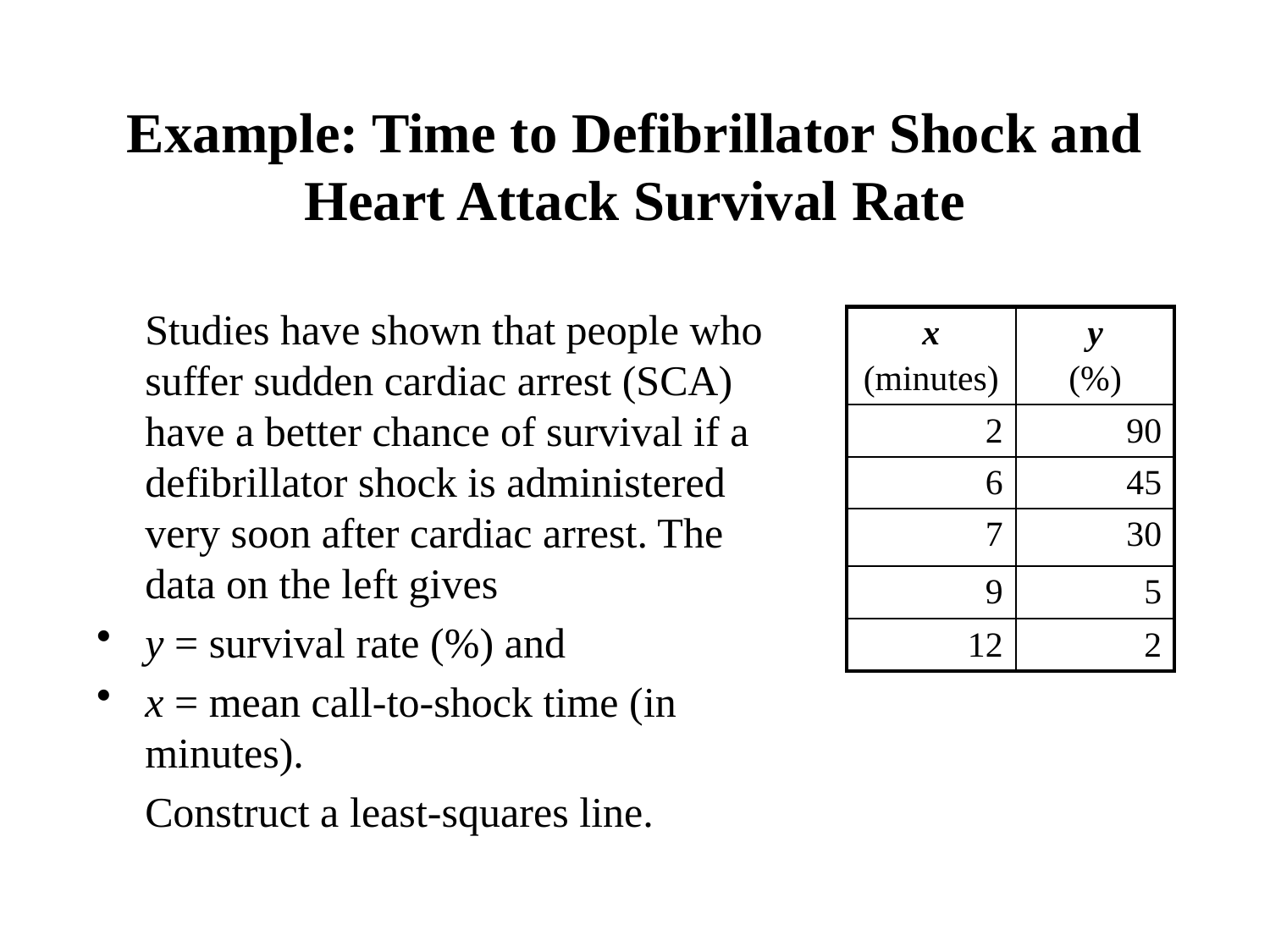

# Example: Time to Defibrillator Shock and Heart Attack Survival Rate
	Studies have shown that people who suffer sudden cardiac arrest (SCA) have a better chance of survival if a defibrillator shock is administered very soon after cardiac arrest. The data on the left gives
y = survival rate (%) and
x = mean call-to-shock time (in minutes).
	Construct a least-squares line.
| x (minutes) | y (%) |
| --- | --- |
| 2 | 90 |
| 6 | 45 |
| 7 | 30 |
| 9 | 5 |
| 12 | 2 |